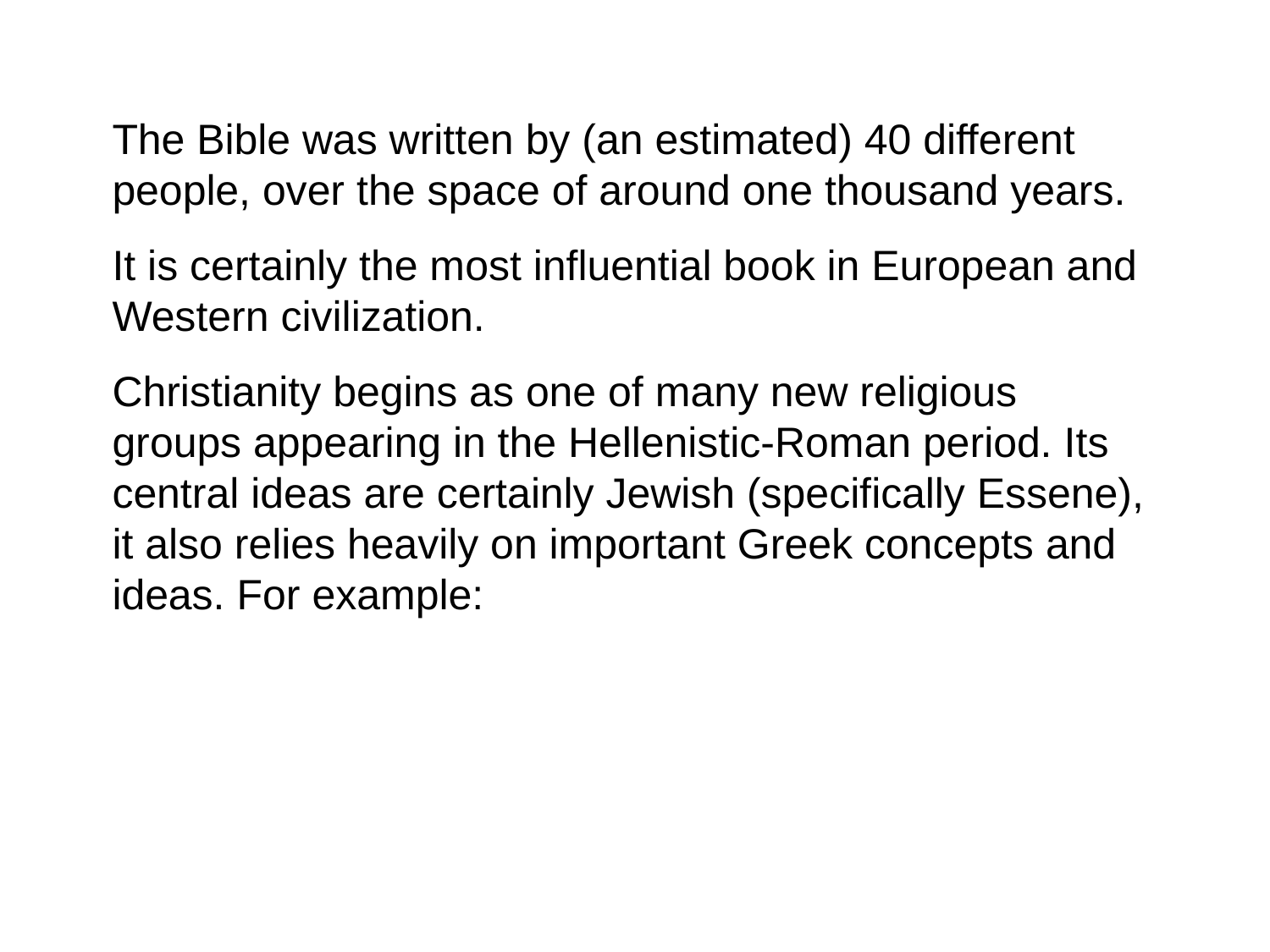

The Bible was written by (an estimated) 40 different people, over the space of around one thousand years.
It is certainly the most influential book in European and Western civilization.
Christianity begins as one of many new religious groups appearing in the Hellenistic-Roman period. Its central ideas are certainly Jewish (specifically Essene), it also relies heavily on important Greek concepts and ideas. For example: